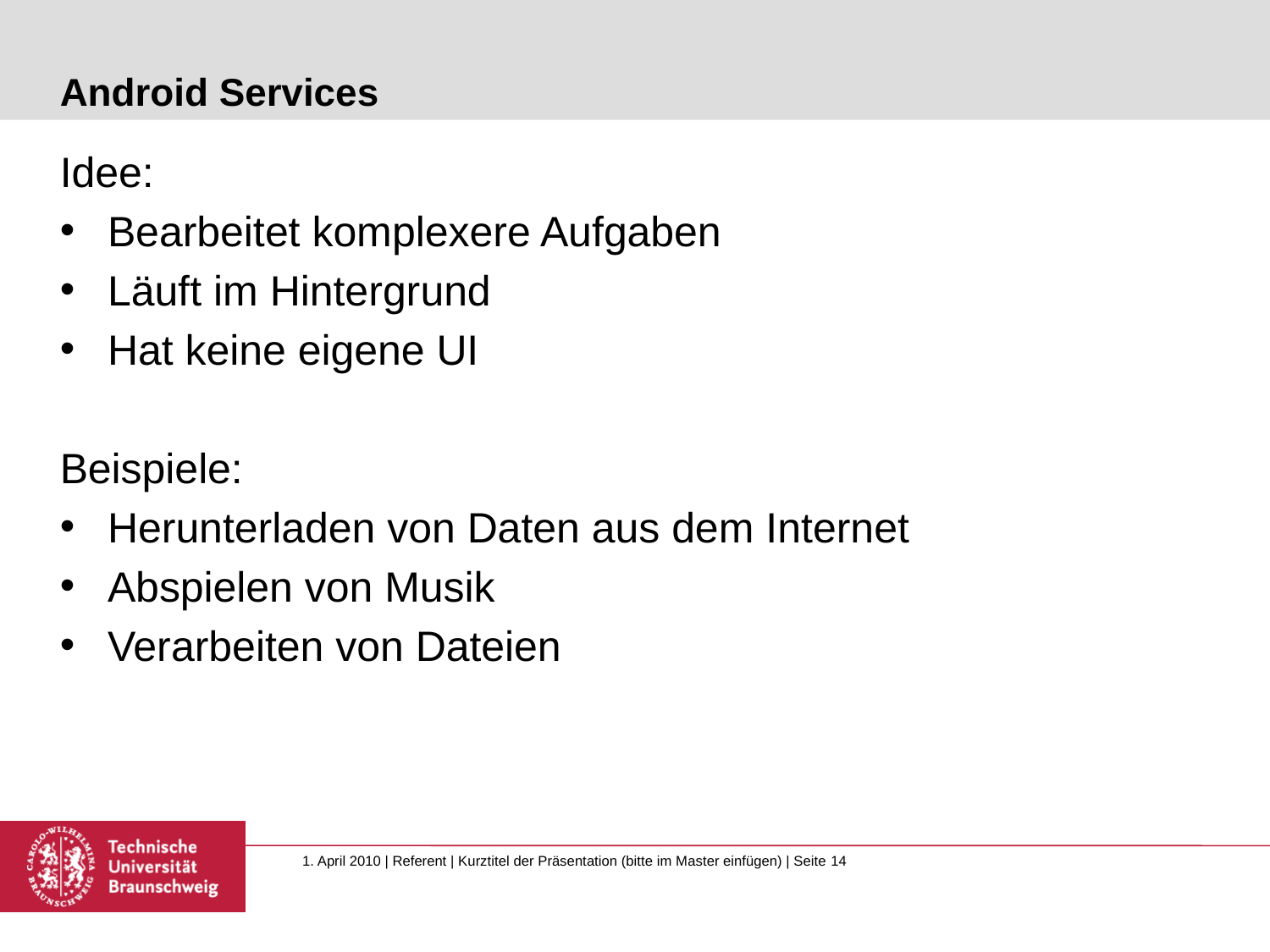

# Android Services
Idee:
Bearbeitet komplexere Aufgaben
Läuft im Hintergrund
Hat keine eigene UI

Beispiele:
Herunterladen von Daten aus dem Internet
Abspielen von Musik
Verarbeiten von Dateien